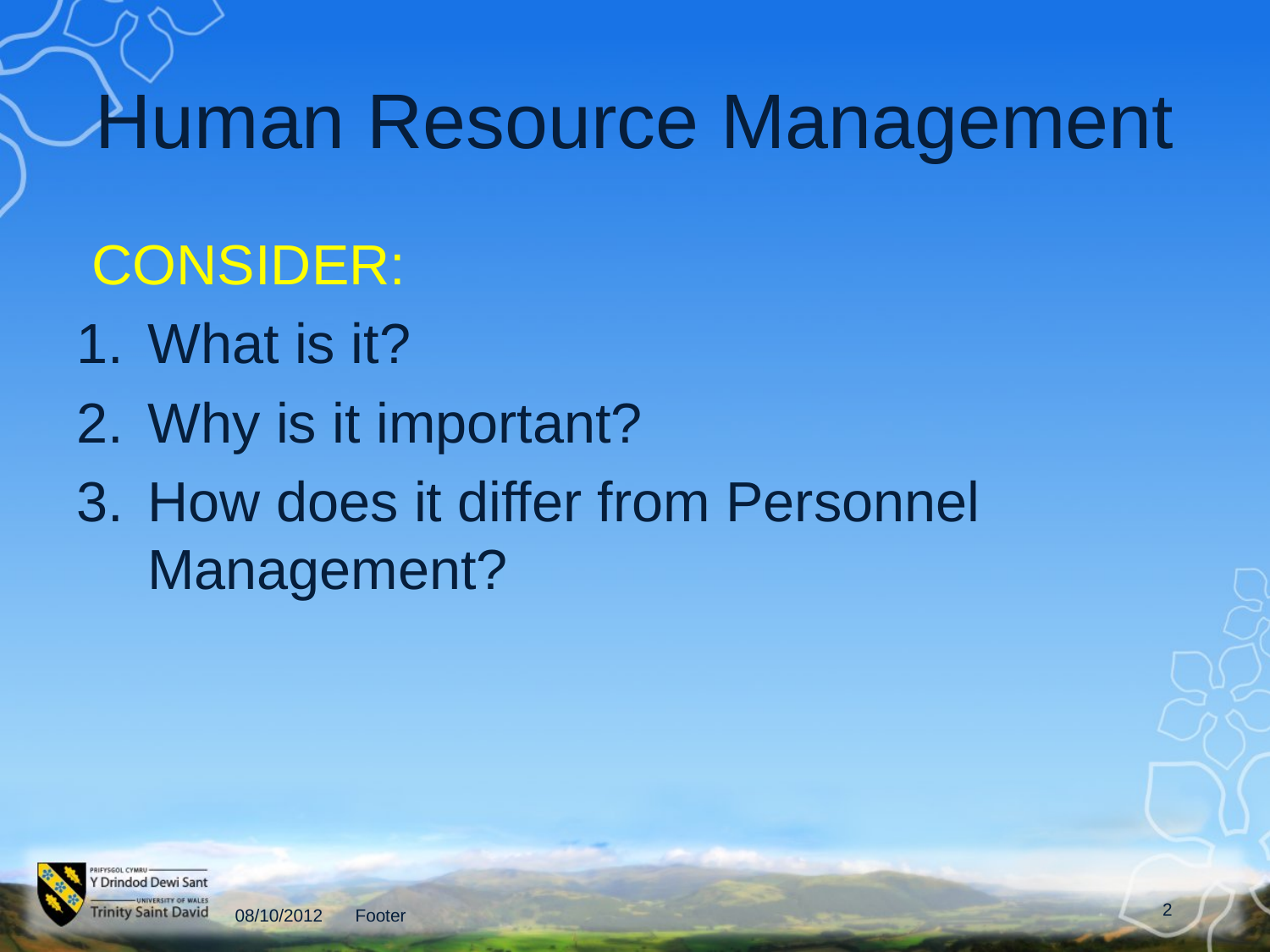

# Human Resource Management
 CONSIDER:
What is it?
Why is it important?
How does it differ from Personnel Management?

08/10/2012
Footer
2